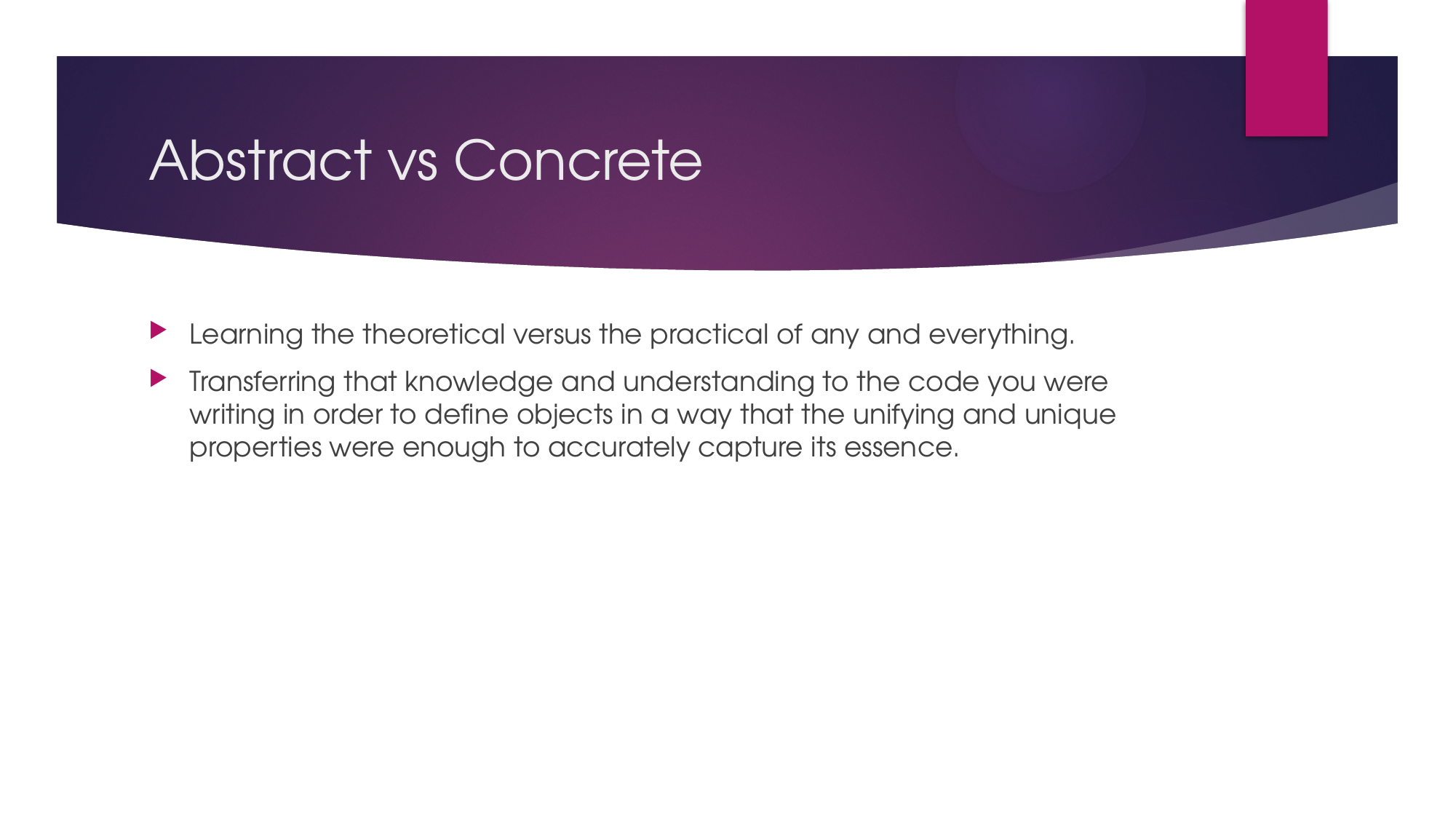

# Abstract vs Concrete
Learning the theoretical versus the practical of any and everything.
Transferring that knowledge and understanding to the code you were writing in order to define objects in a way that the unifying and unique properties were enough to accurately capture its essence.